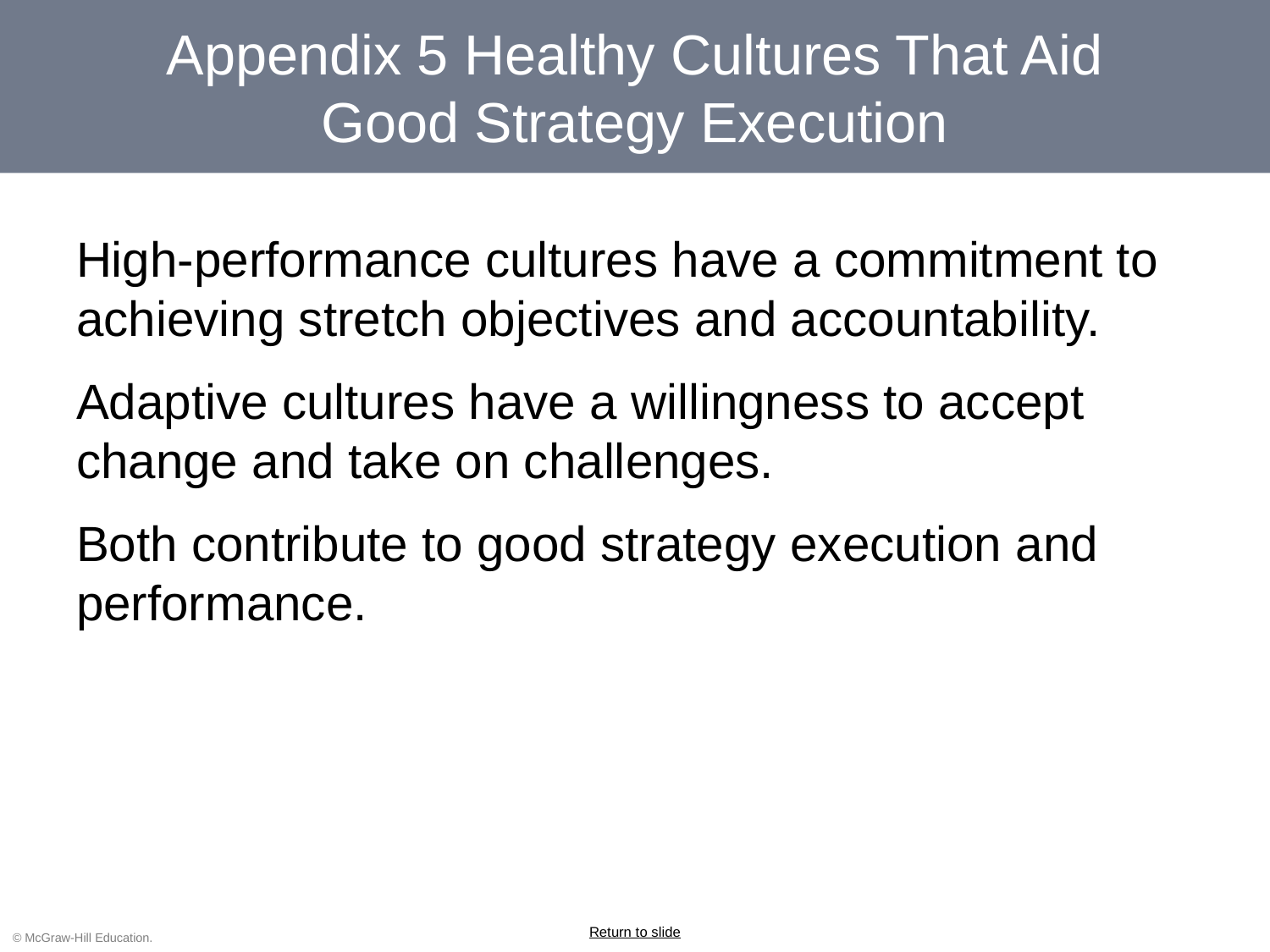

# Appendix 5 Healthy Cultures That Aid Good Strategy Execution
High-performance cultures have a commitment to achieving stretch objectives and accountability.
Adaptive cultures have a willingness to accept change and take on challenges.
Both contribute to good strategy execution and performance.
Return to slide